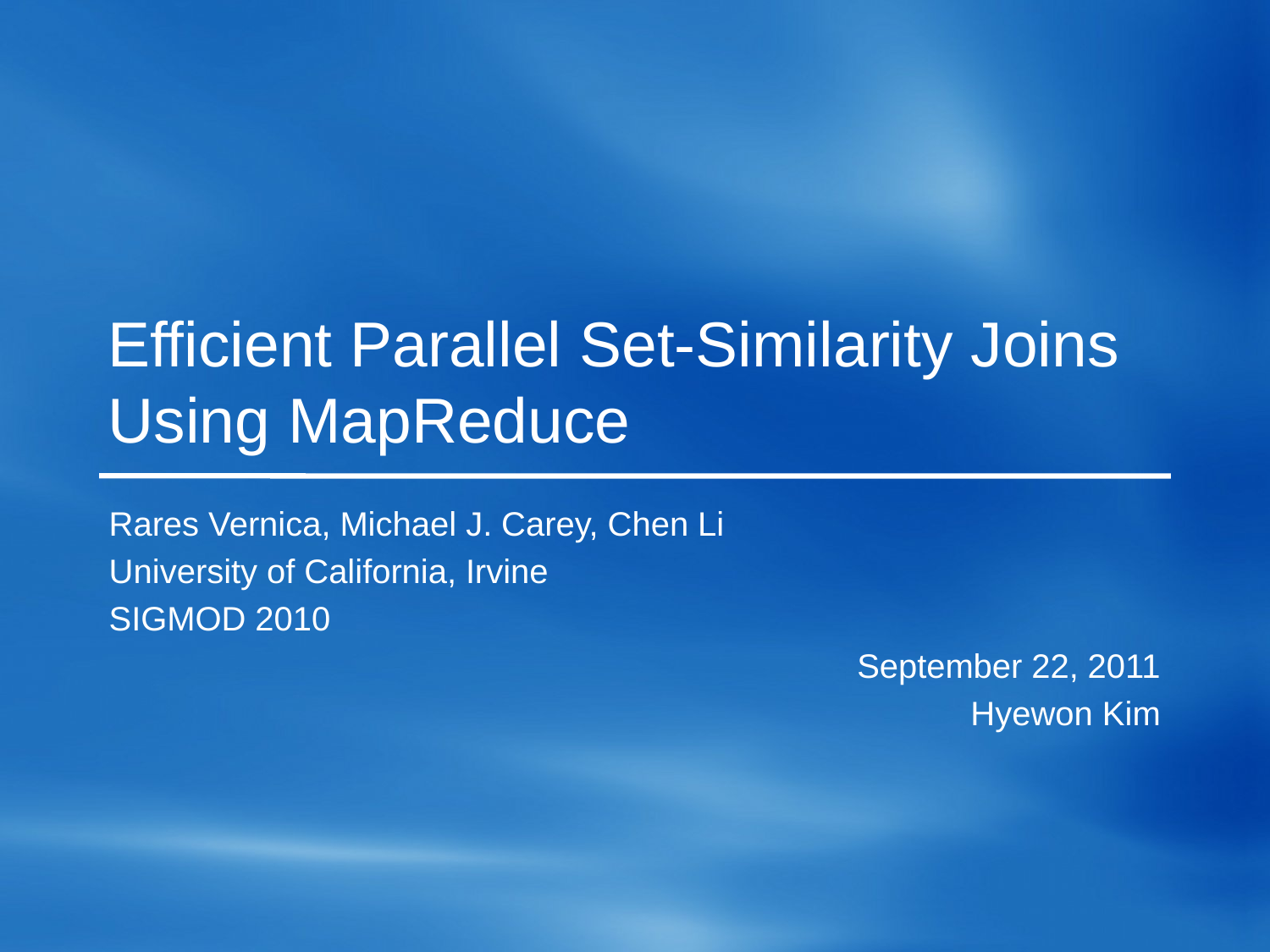

# Efficient Parallel Set-Similarity Joins Using MapReduce
Rares Vernica, Michael J. Carey, Chen Li
University of California, Irvine
SIGMOD 2010
September 22, 2011
Hyewon Kim